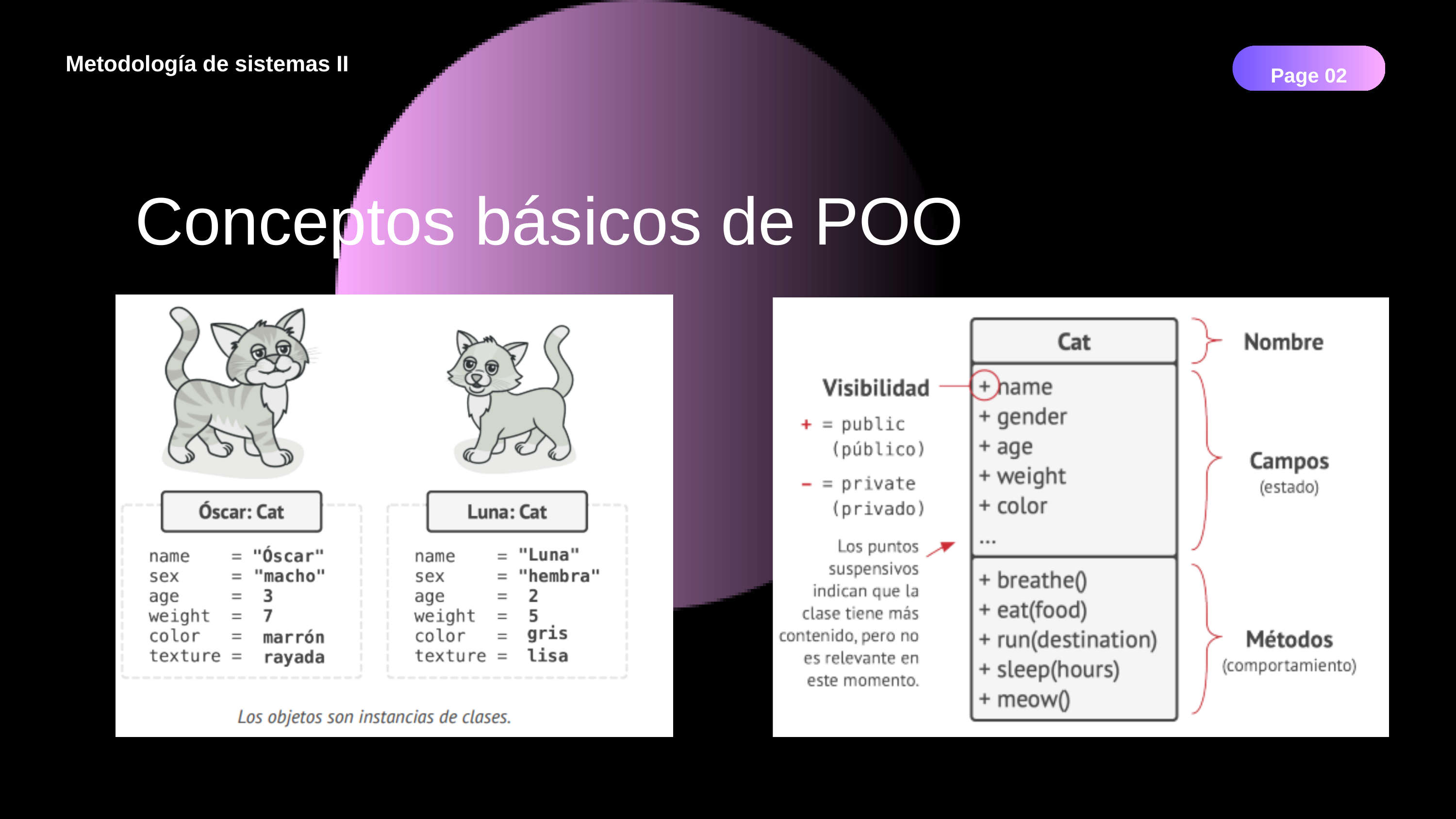

Metodología de sistemas II
Page 02
Conceptos básicos de POO